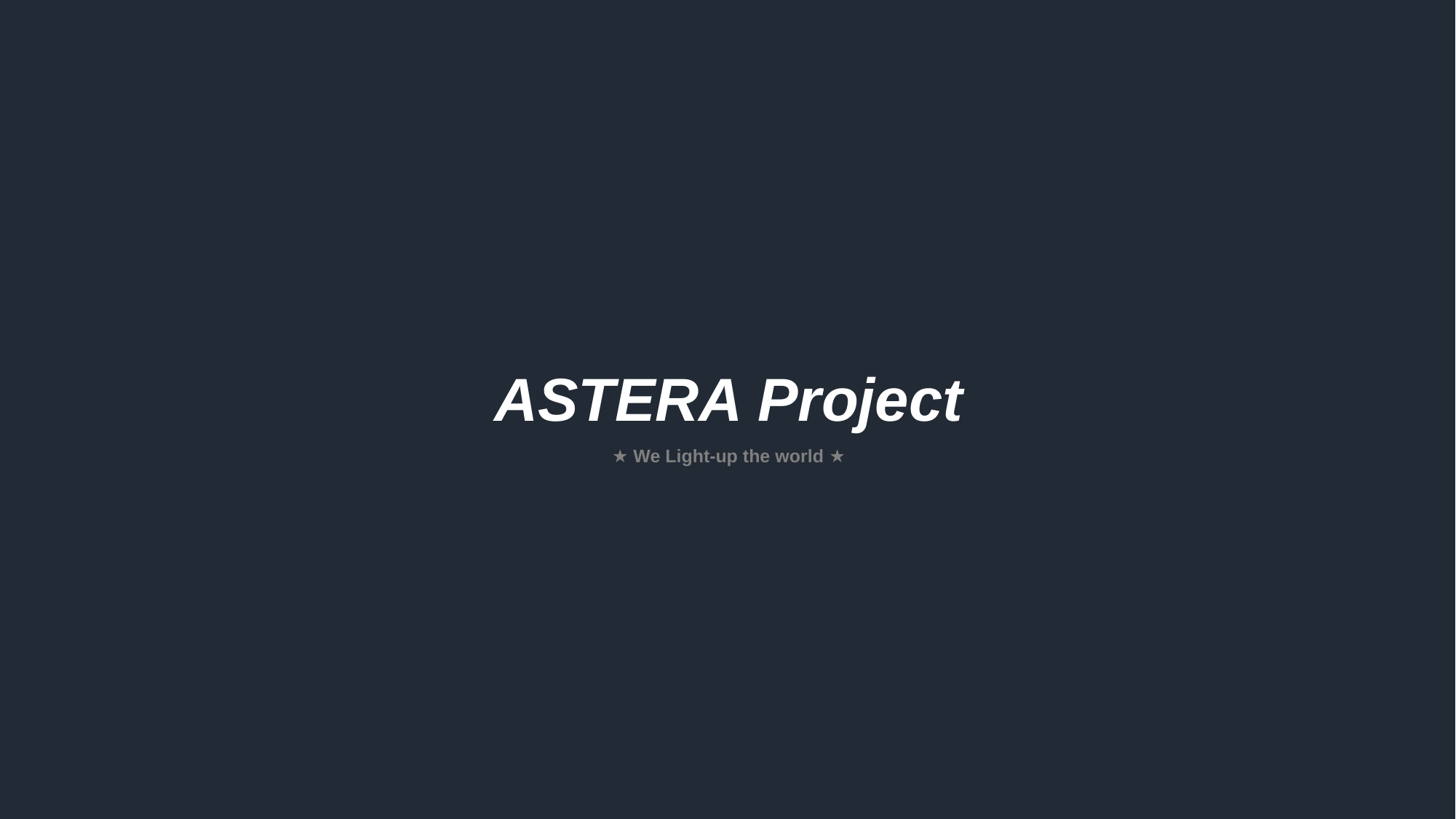

ASTERA Project
★ We Light-up the world ★